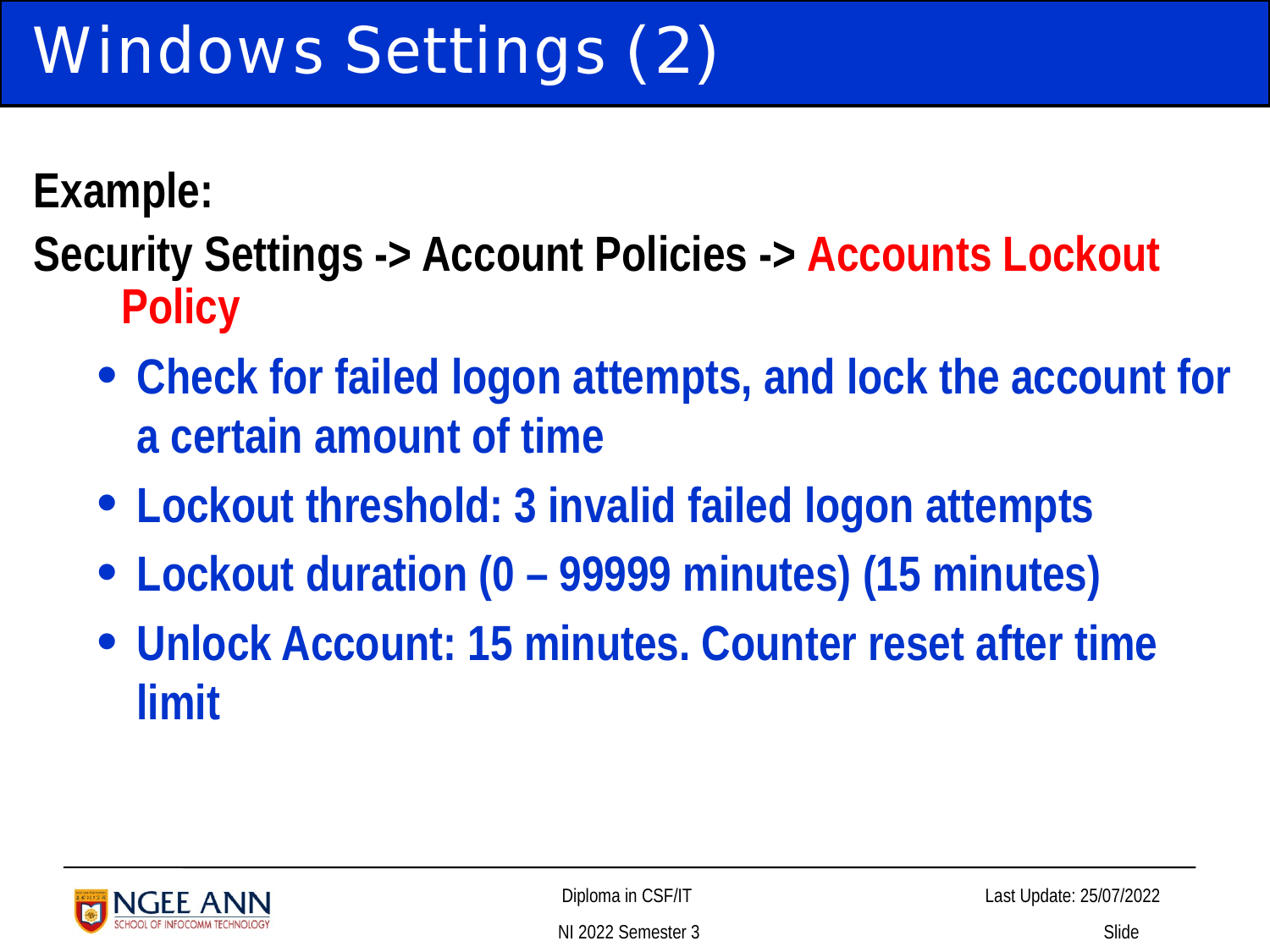

# Windows Settings (2)
Example:
Security Settings -> Account Policies -> Accounts Lockout Policy
Check for failed logon attempts, and lock the account for a certain amount of time
Lockout threshold: 3 invalid failed logon attempts
Lockout duration (0 – 99999 minutes) (15 minutes)
Unlock Account: 15 minutes. Counter reset after time limit